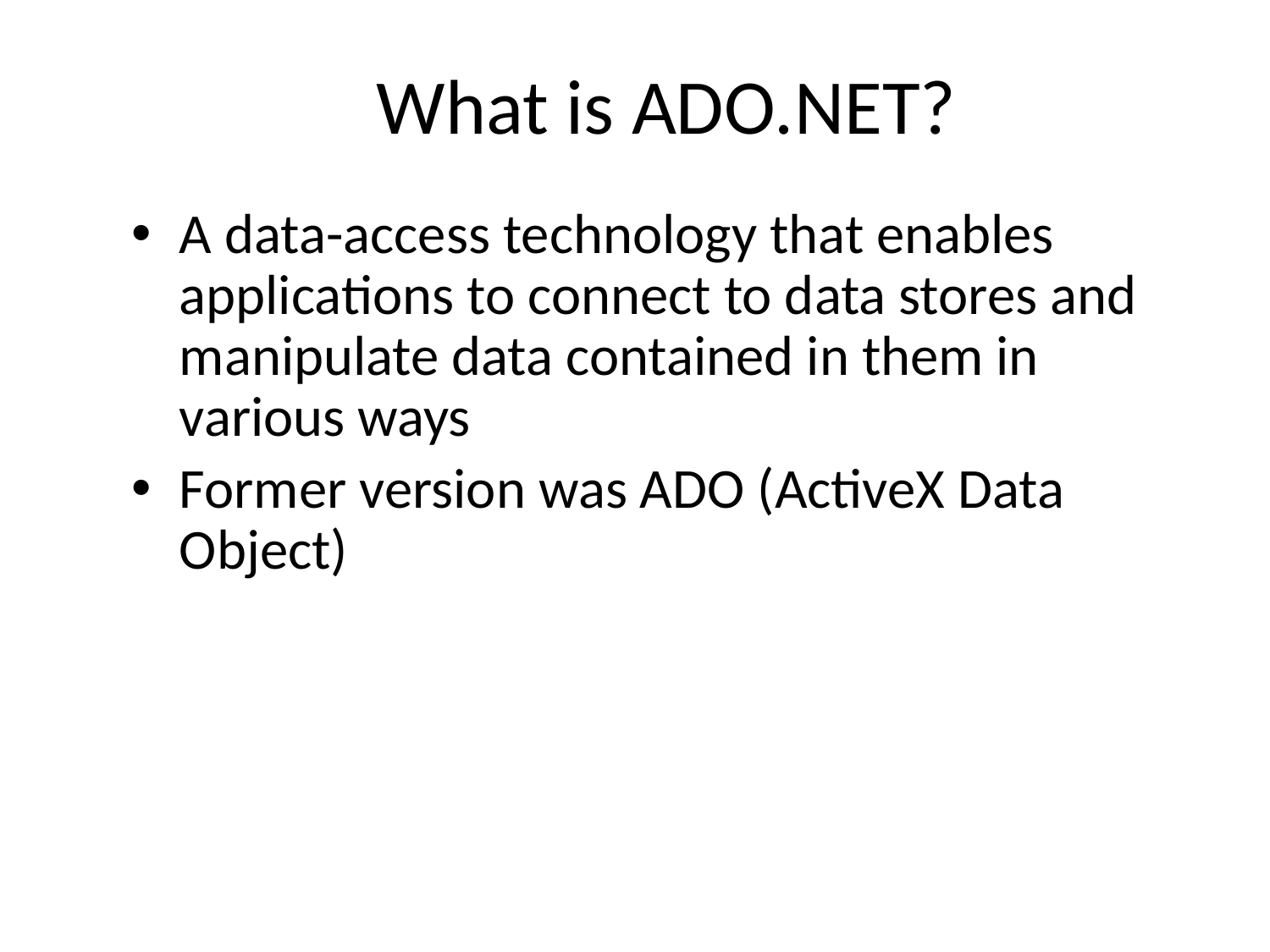

# What is ADO.NET?
A data-access technology that enables applications to connect to data stores and manipulate data contained in them in various ways
Former version was ADO (ActiveX Data Object)